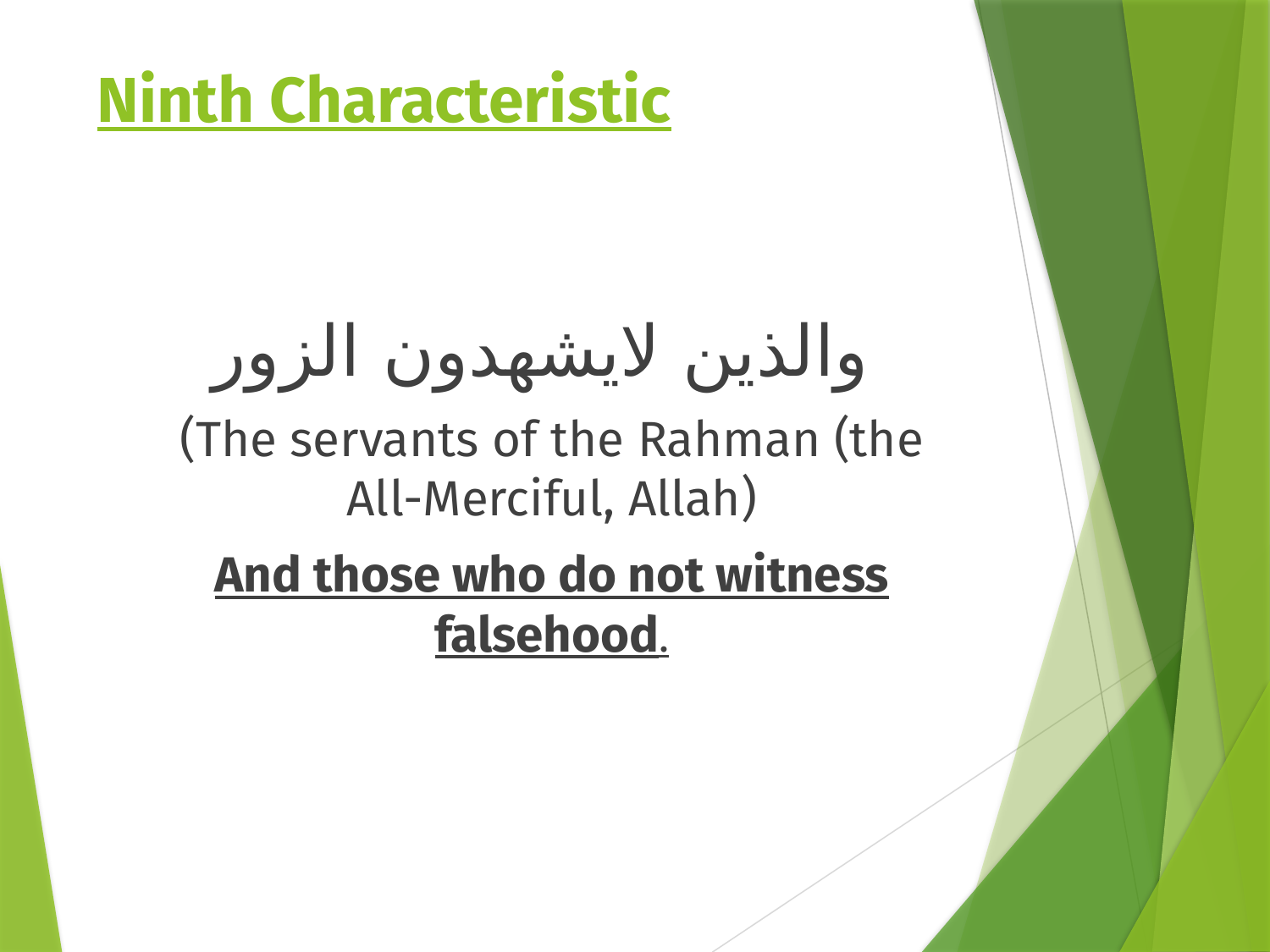

# Ninth Characteristic

والذين لايشهدون الزور
(The servants of the Rahman (the All-Merciful, Allah)
And those who do not witness falsehood.